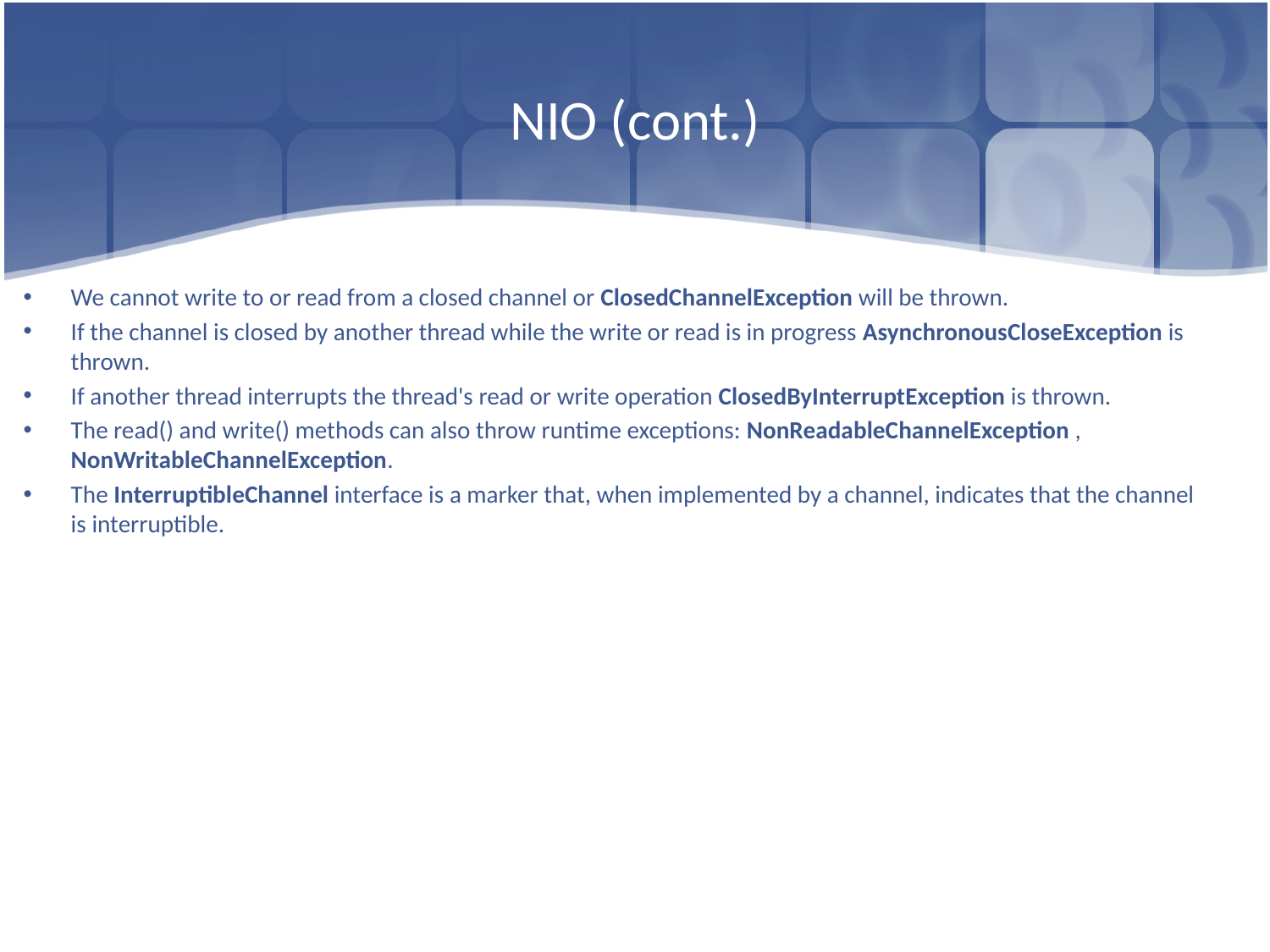

# NIO (cont.)
We cannot write to or read from a closed channel or ClosedChannelException will be thrown.
If the channel is closed by another thread while the write or read is in progress AsynchronousCloseException is thrown.
If another thread interrupts the thread's read or write operation ClosedByInterruptException is thrown.
The read() and write() methods can also throw runtime exceptions: NonReadableChannelException , NonWritableChannelException.
The InterruptibleChannel interface is a marker that, when implemented by a channel, indicates that the channel is interruptible.